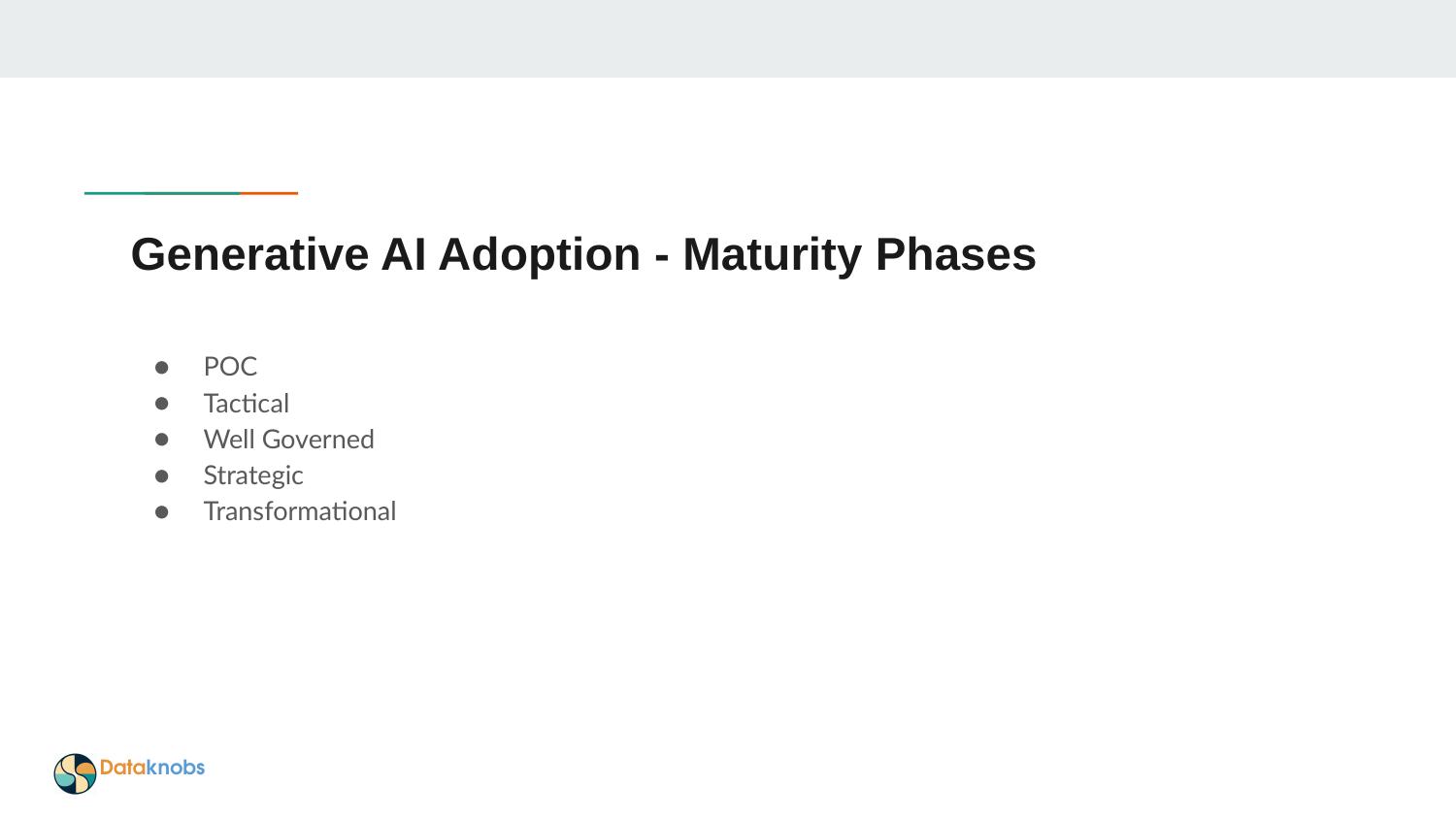

# Generative AI Adoption - Maturity Phases
POC
Tactical
Well Governed
Strategic
Transformational